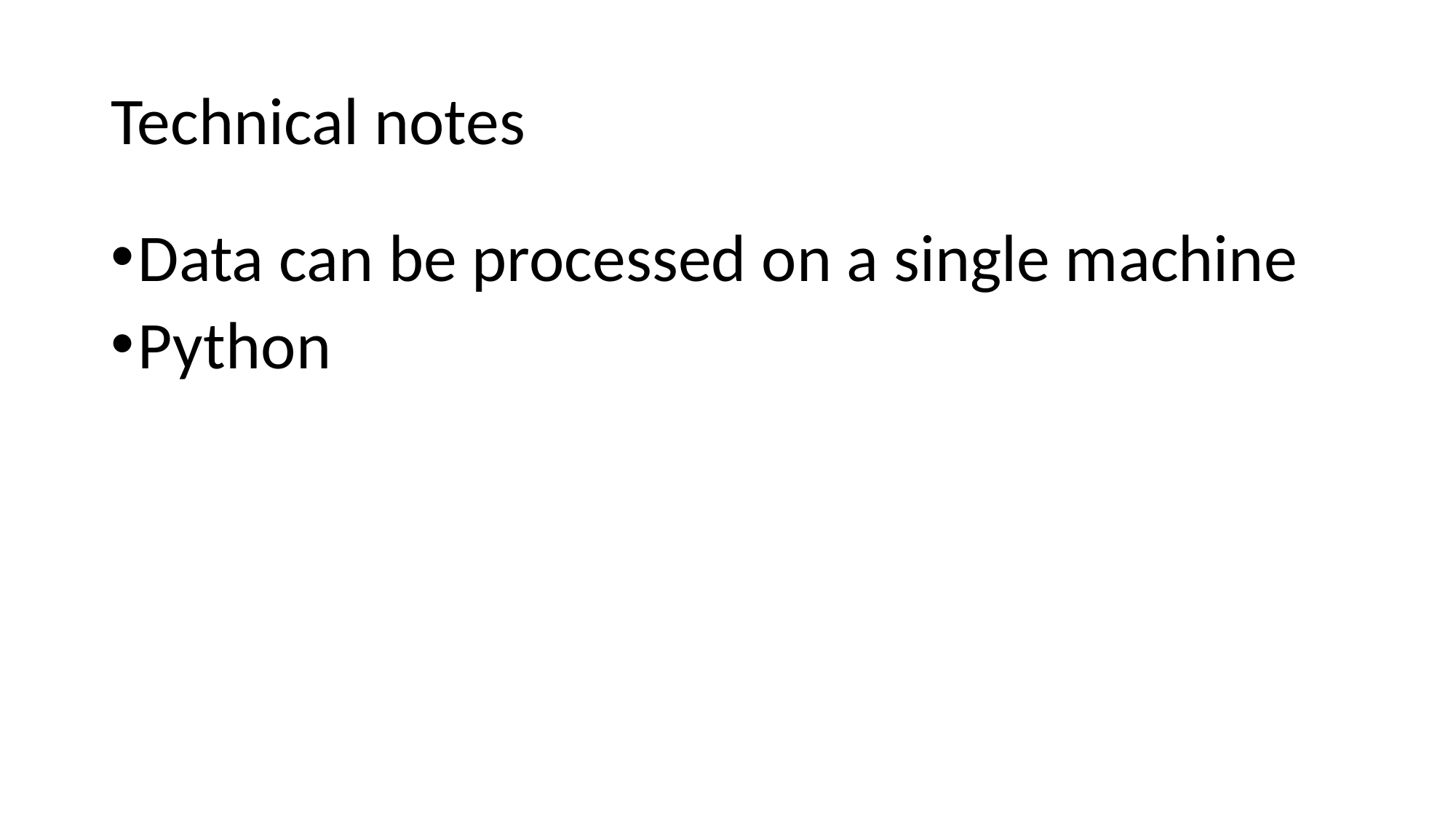

# Technical notes
Data can be processed on a single machine
Python